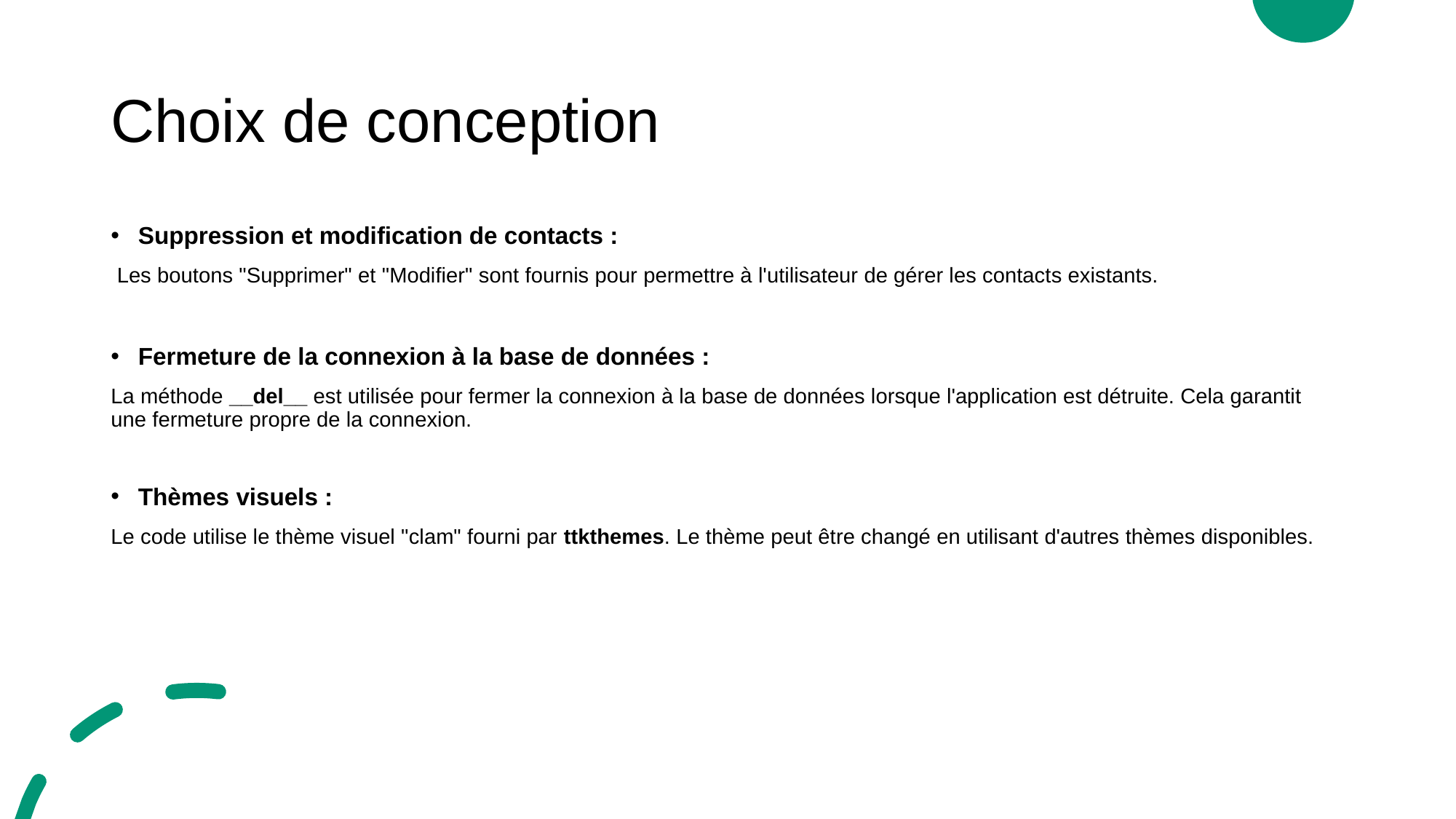

# Choix de conception
Suppression et modification de contacts :
 Les boutons "Supprimer" et "Modifier" sont fournis pour permettre à l'utilisateur de gérer les contacts existants.

Fermeture de la connexion à la base de données :
La méthode __del__ est utilisée pour fermer la connexion à la base de données lorsque l'application est détruite. Cela garantit une fermeture propre de la connexion.

Thèmes visuels :
Le code utilise le thème visuel "clam" fourni par ttkthemes. Le thème peut être changé en utilisant d'autres thèmes disponibles.